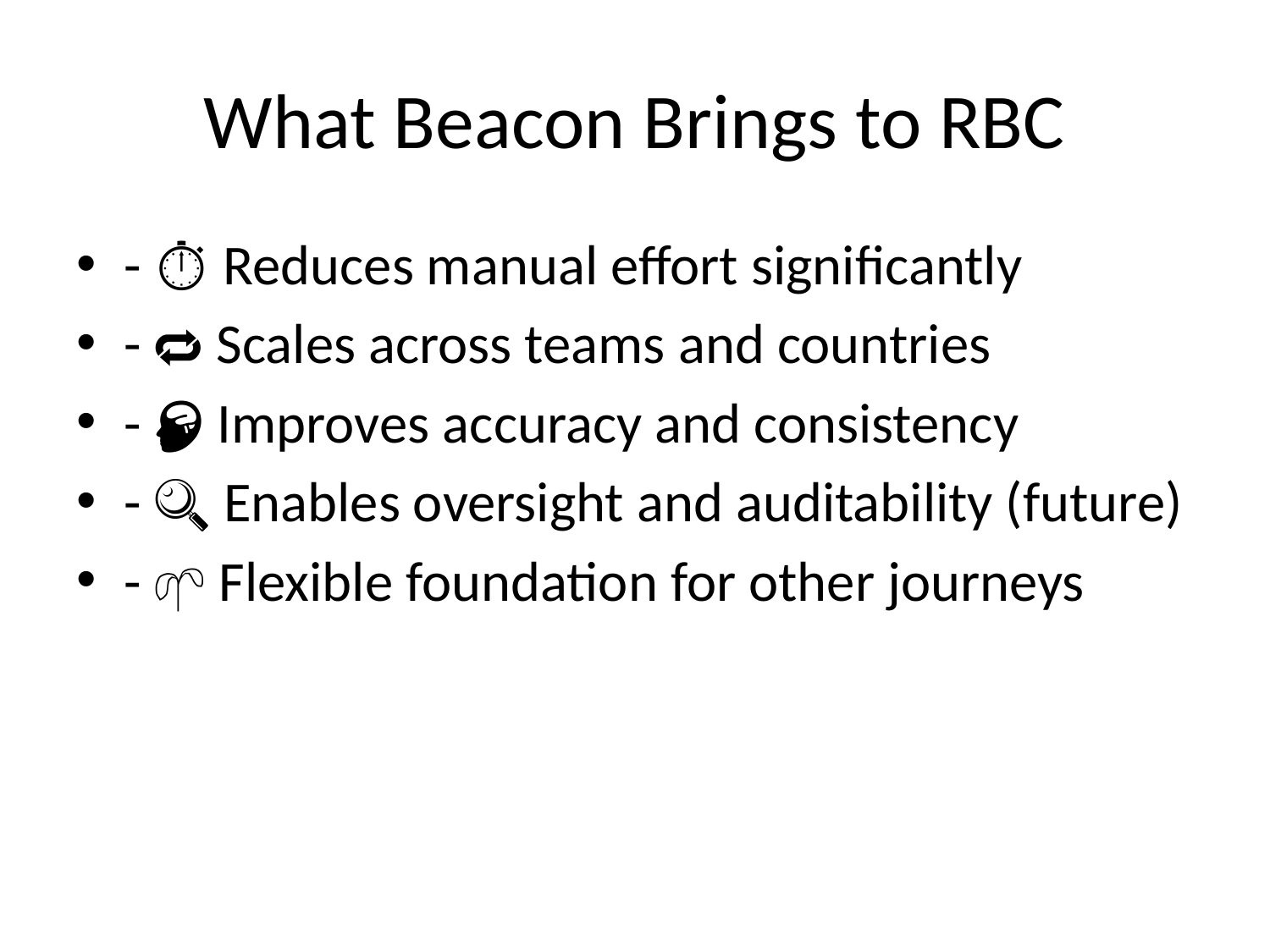

# What Beacon Brings to RBC
- ⏱️ Reduces manual effort significantly
- 🔁 Scales across teams and countries
- 🧠 Improves accuracy and consistency
- 🔍 Enables oversight and auditability (future)
- 🌱 Flexible foundation for other journeys